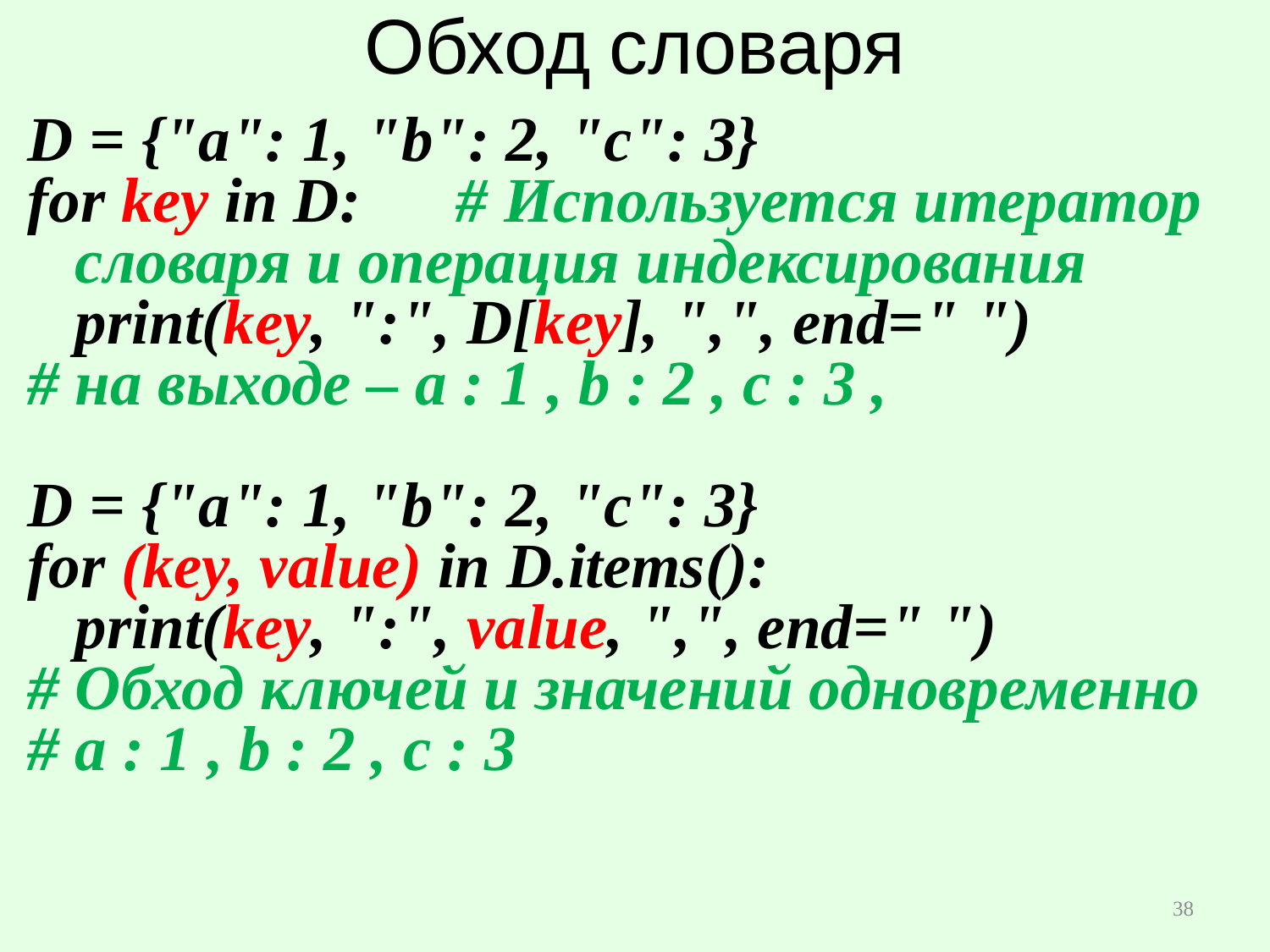

# Обход словаря
D = {"a": 1, "b": 2, "c": 3}
for key in D:	# Используется итератор словаря и операция индексирования
	print(key, ":", D[key], ",", end=" ")
# на выходе – a : 1 , b : 2 , c : 3 ,

D = {"a": 1, "b": 2, "c": 3}
for (key, value) in D.items():
	print(key, ":", value, ",", end=" ")
# Обход ключей и значений одновременно
# a : 1 , b : 2 , c : 3
38